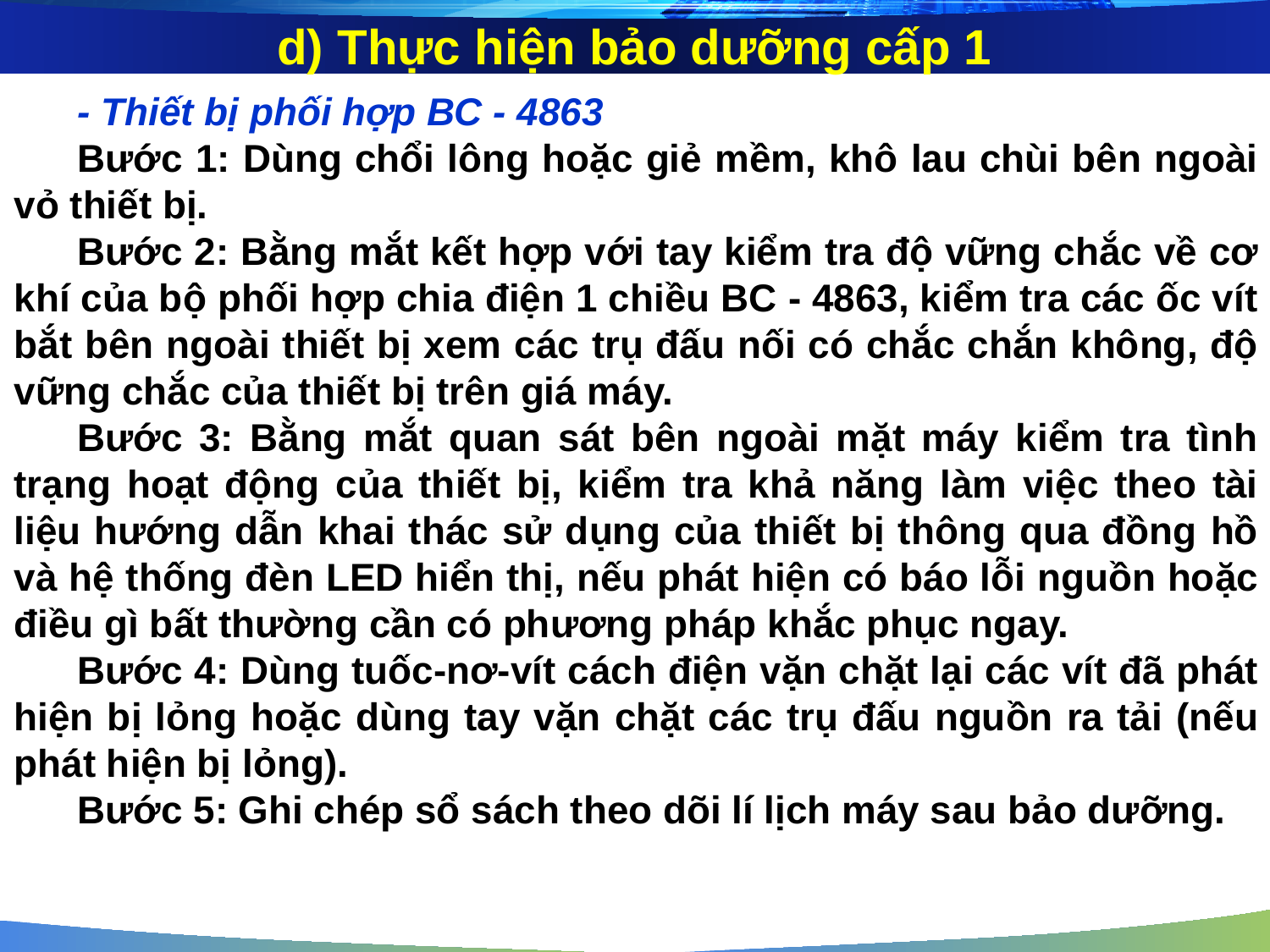

d) Thực hiện bảo dưỡng cấp 1
- Thiết bị phối hợp BC - 4863
Bước 1: Dùng chổi lông hoặc giẻ mềm, khô lau chùi bên ngoài vỏ thiết bị.
Bước 2: Bằng mắt kết hợp với tay kiểm tra độ vững chắc về cơ khí của bộ phối hợp chia điện 1 chiều BC - 4863, kiểm tra các ốc vít bắt bên ngoài thiết bị xem các trụ đấu nối có chắc chắn không, độ vững chắc của thiết bị trên giá máy.
Bước 3: Bằng mắt quan sát bên ngoài mặt máy kiểm tra tình trạng hoạt động của thiết bị, kiểm tra khả năng làm việc theo tài liệu hướng dẫn khai thác sử dụng của thiết bị thông qua đồng hồ và hệ thống đèn LED hiển thị, nếu phát hiện có báo lỗi nguồn hoặc điều gì bất thường cần có phương pháp khắc phục ngay.
Bước 4: Dùng tuốc-nơ-vít cách điện vặn chặt lại các vít đã phát hiện bị lỏng hoặc dùng tay vặn chặt các trụ đấu nguồn ra tải (nếu phát hiện bị lỏng).
Bước 5: Ghi chép sổ sách theo dõi lí lịch máy sau bảo dưỡng.